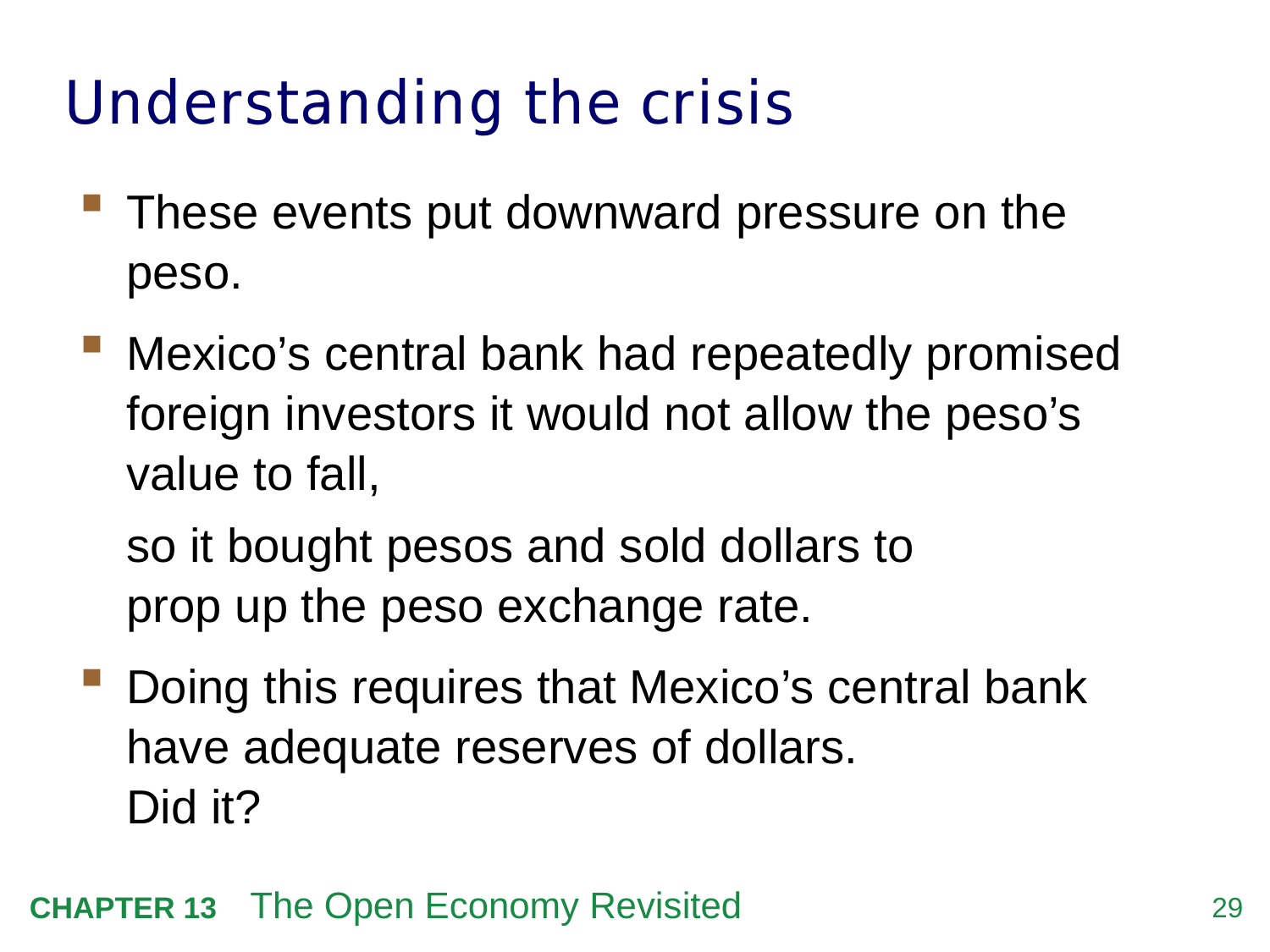

# Understanding the crisis
These events put downward pressure on the peso.
Mexico’s central bank had repeatedly promised foreign investors it would not allow the peso’s value to fall,
	so it bought pesos and sold dollars to
prop up the peso exchange rate.
Doing this requires that Mexico’s central bank have adequate reserves of dollars.
Did it?